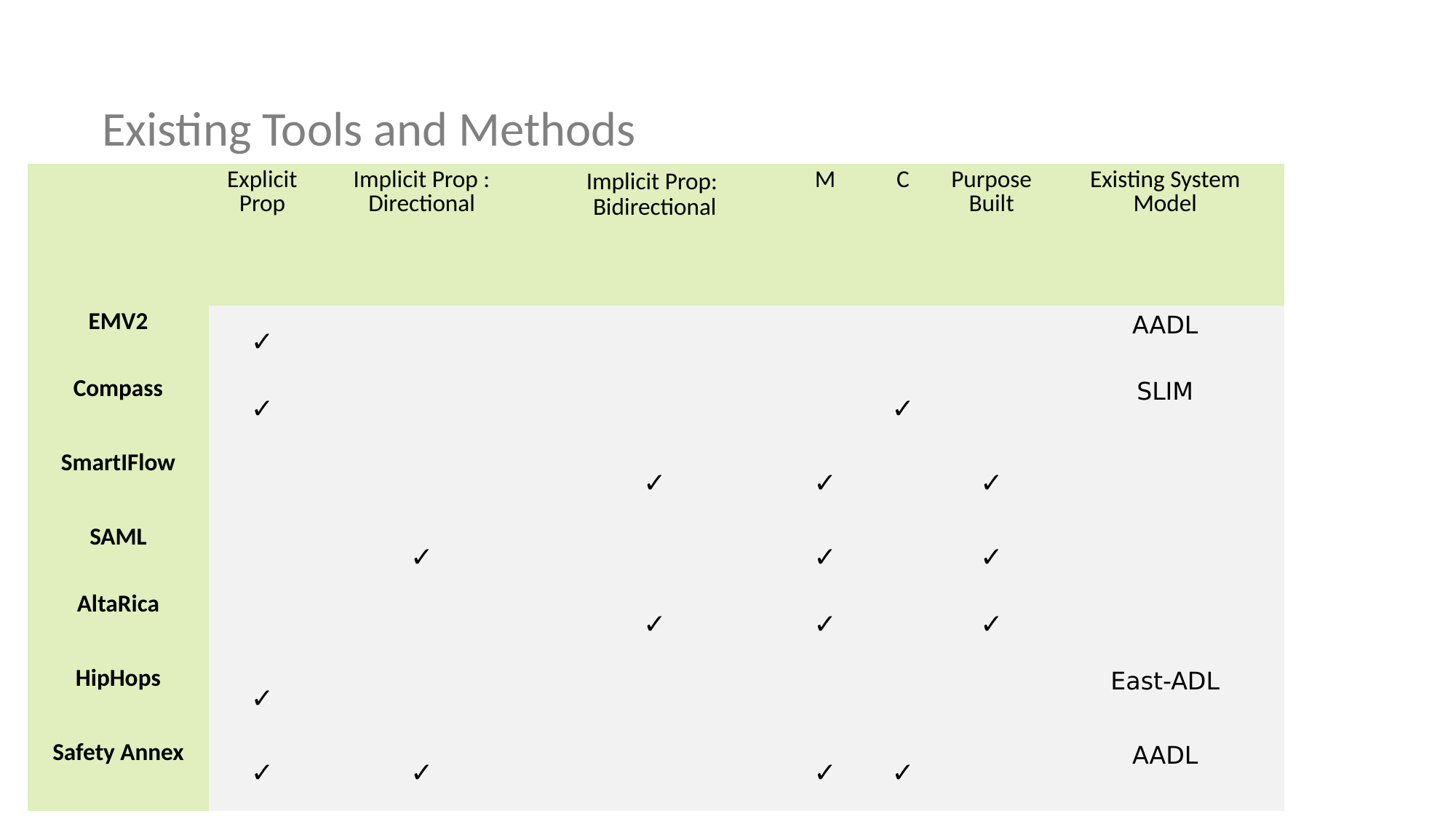

Existing Tools and Methods
|  | Explicit Prop | Implicit Prop : Directional | Implicit Prop: Bidirectional | M | C | Purpose Built | Existing System Model |
| --- | --- | --- | --- | --- | --- | --- | --- |
| EMV2 | ✓ |  |  |  |  |  | AADL |
| Compass | ✓ |  |  |  | ✓ |  | SLIM |
| SmartIFlow |  |  | ✓ | ✓ |  | ✓ |  |
| SAML |  | ✓ |  | ✓ |  | ✓ |  |
| AltaRica |  |  | ✓ | ✓ |  | ✓ |  |
| HipHops | ✓ |  |  |  |  |  | East-ADL |
| Safety Annex | ✓ | ✓ |  | ✓ | ✓ |  | AADL |